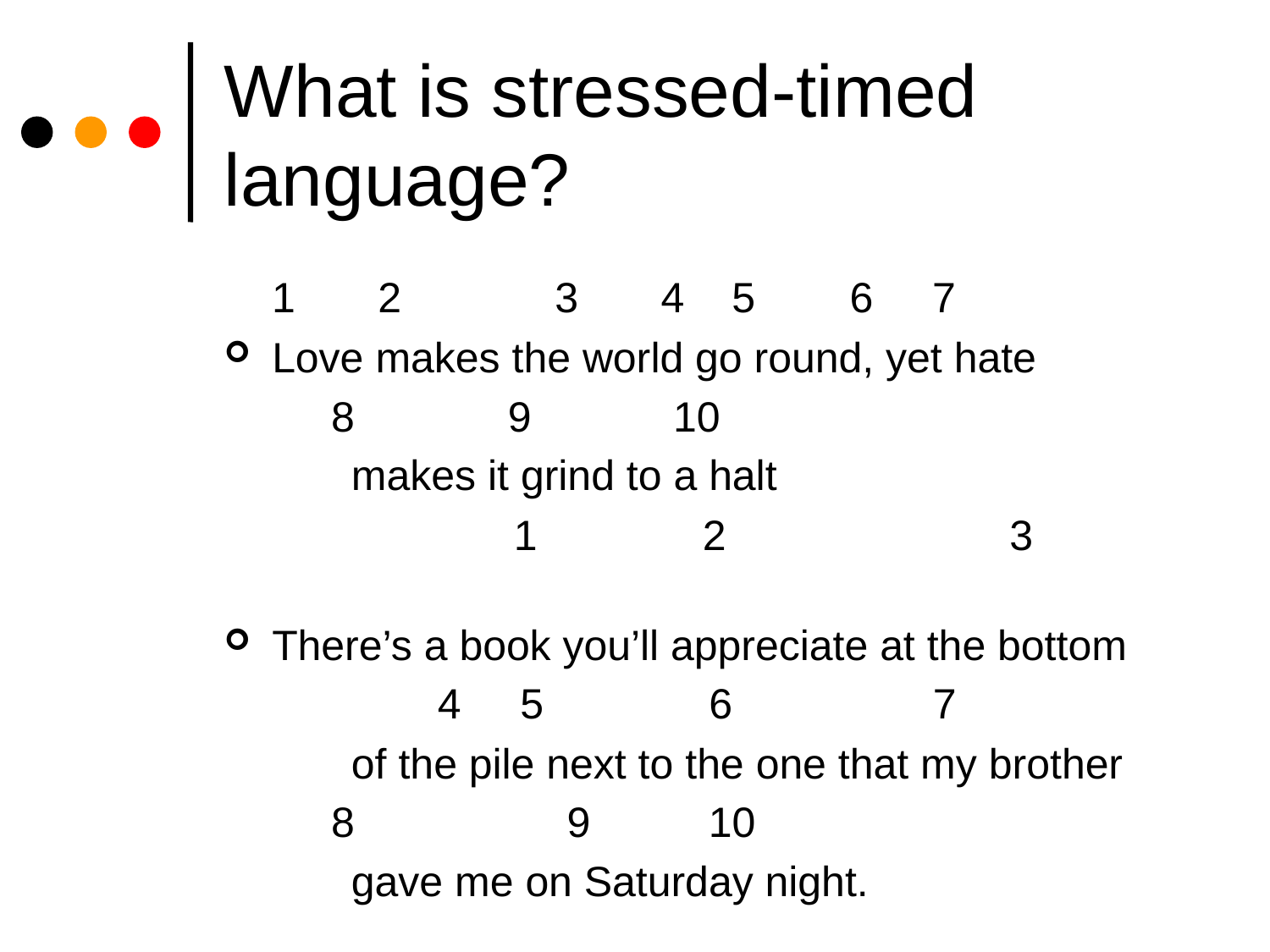

# What is stressed-timed language?
    1       2             3       4    5        6     7
Love makes the world go round, yet hate
         8             9            10
 	makes it grind to a halt
		   1              2                        3
There’s a book you’ll appreciate at the bottom
                  4     5              6                 7
	of the pile next to the one that my brother
         8                  9          10
	gave me on Saturday night.